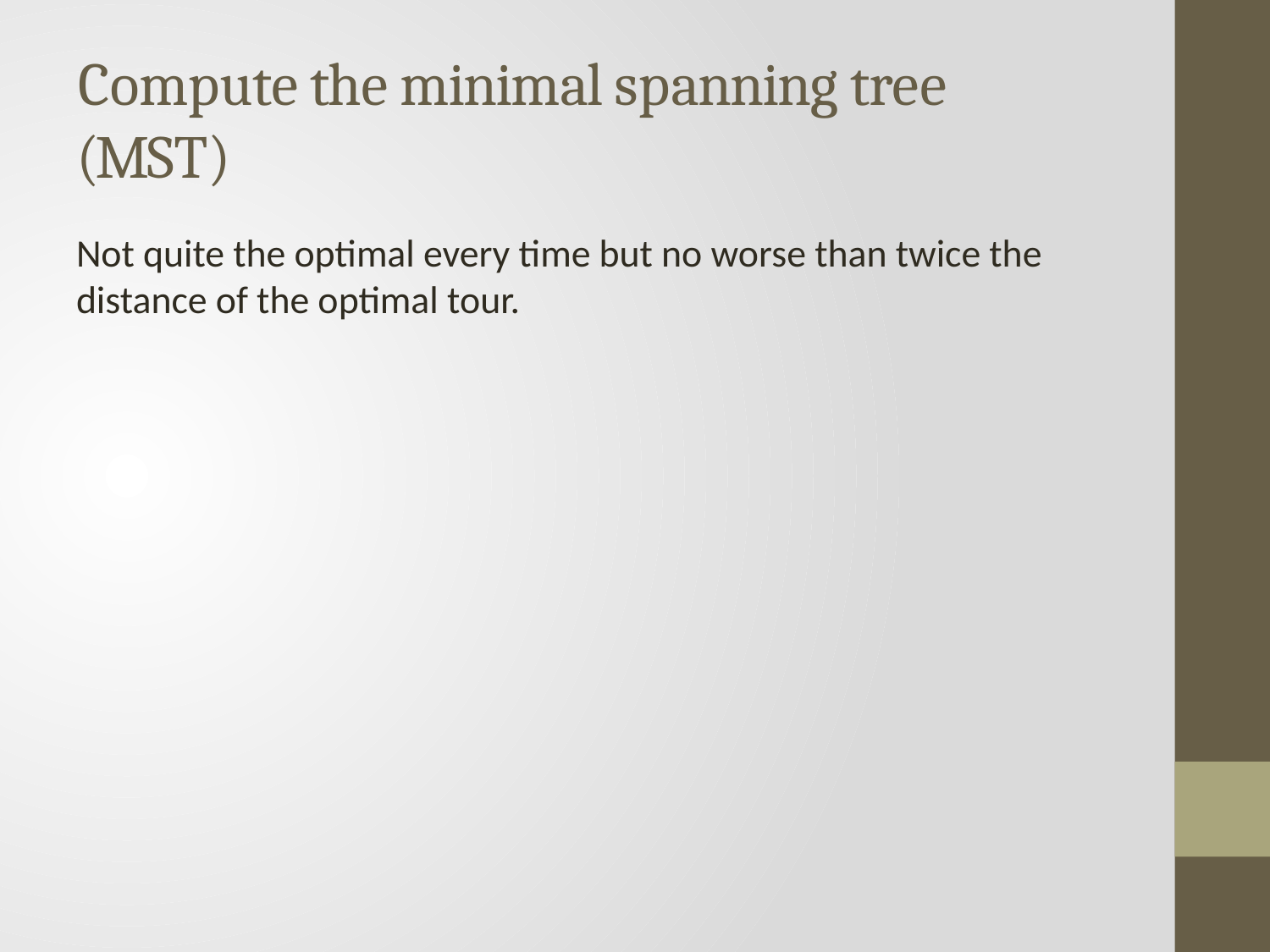

# Compute the minimal spanning tree (MST)
Not quite the optimal every time but no worse than twice the distance of the optimal tour.